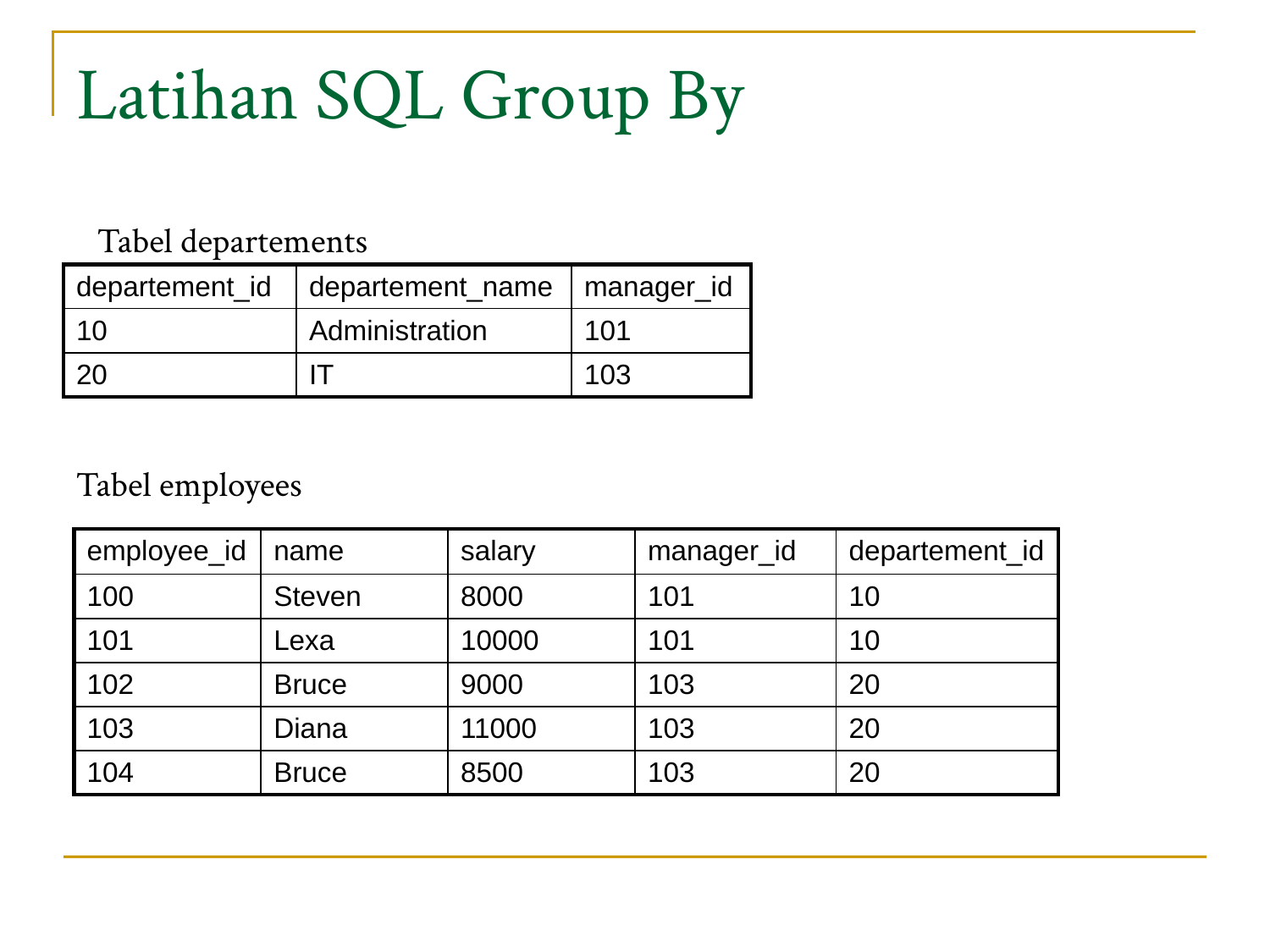

# Latihan SQL Group By
Tabel departements
| departement\_id | departement\_name | manager\_id |
| --- | --- | --- |
| 10 | Administration | 101 |
| 20 | IT | 103 |
Tabel employees
| employee\_id | name | salary | manager\_id | departement\_id |
| --- | --- | --- | --- | --- |
| 100 | Steven | 8000 | 101 | 10 |
| 101 | Lexa | 10000 | 101 | 10 |
| 102 | Bruce | 9000 | 103 | 20 |
| 103 | Diana | 11000 | 103 | 20 |
| 104 | Bruce | 8500 | 103 | 20 |